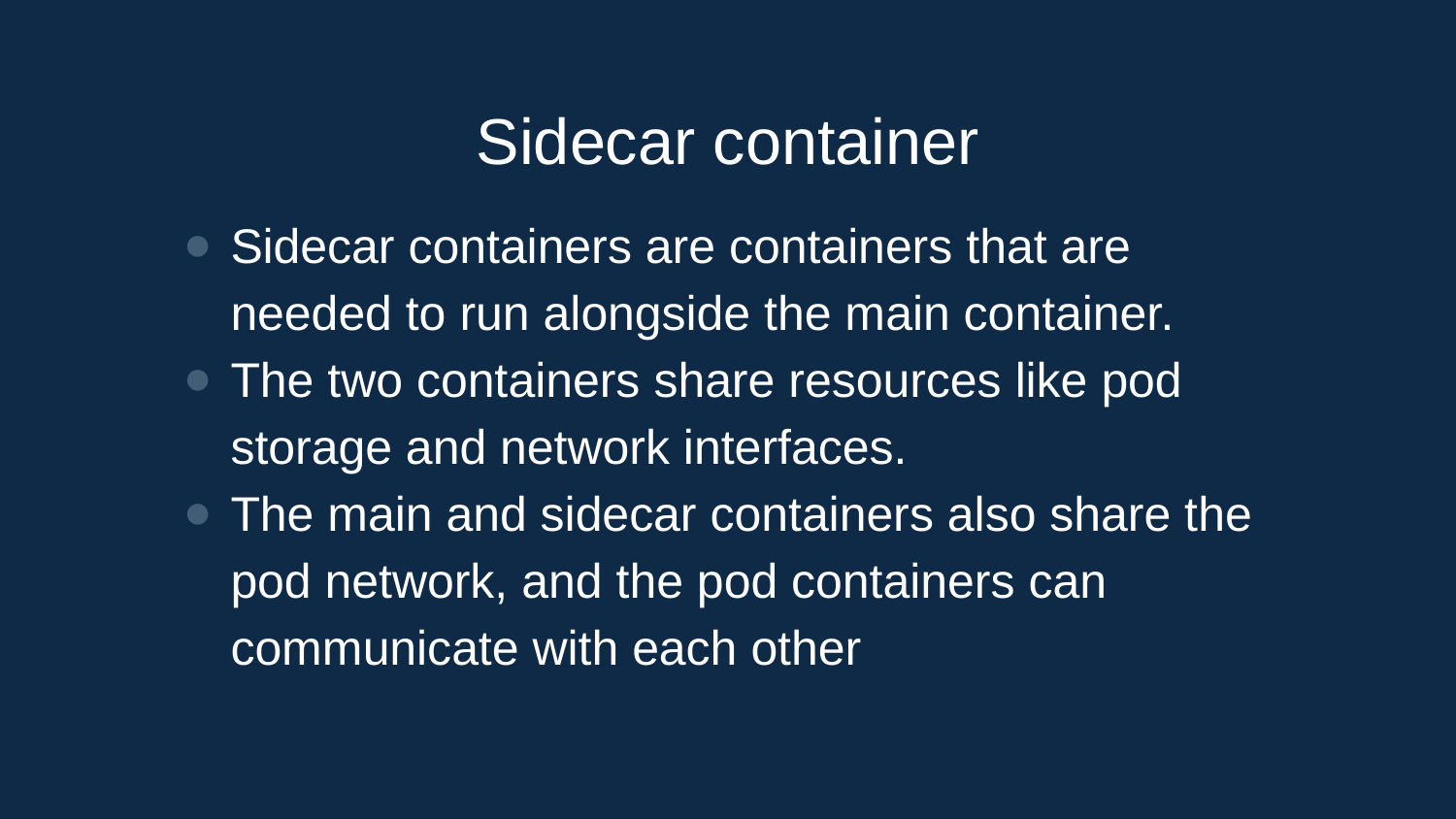

Sidecar container
Sidecar containers are containers that are needed to run alongside the main container.
The two containers share resources like pod storage and network interfaces.
The main and sidecar containers also share the pod network, and the pod containers can communicate with each other